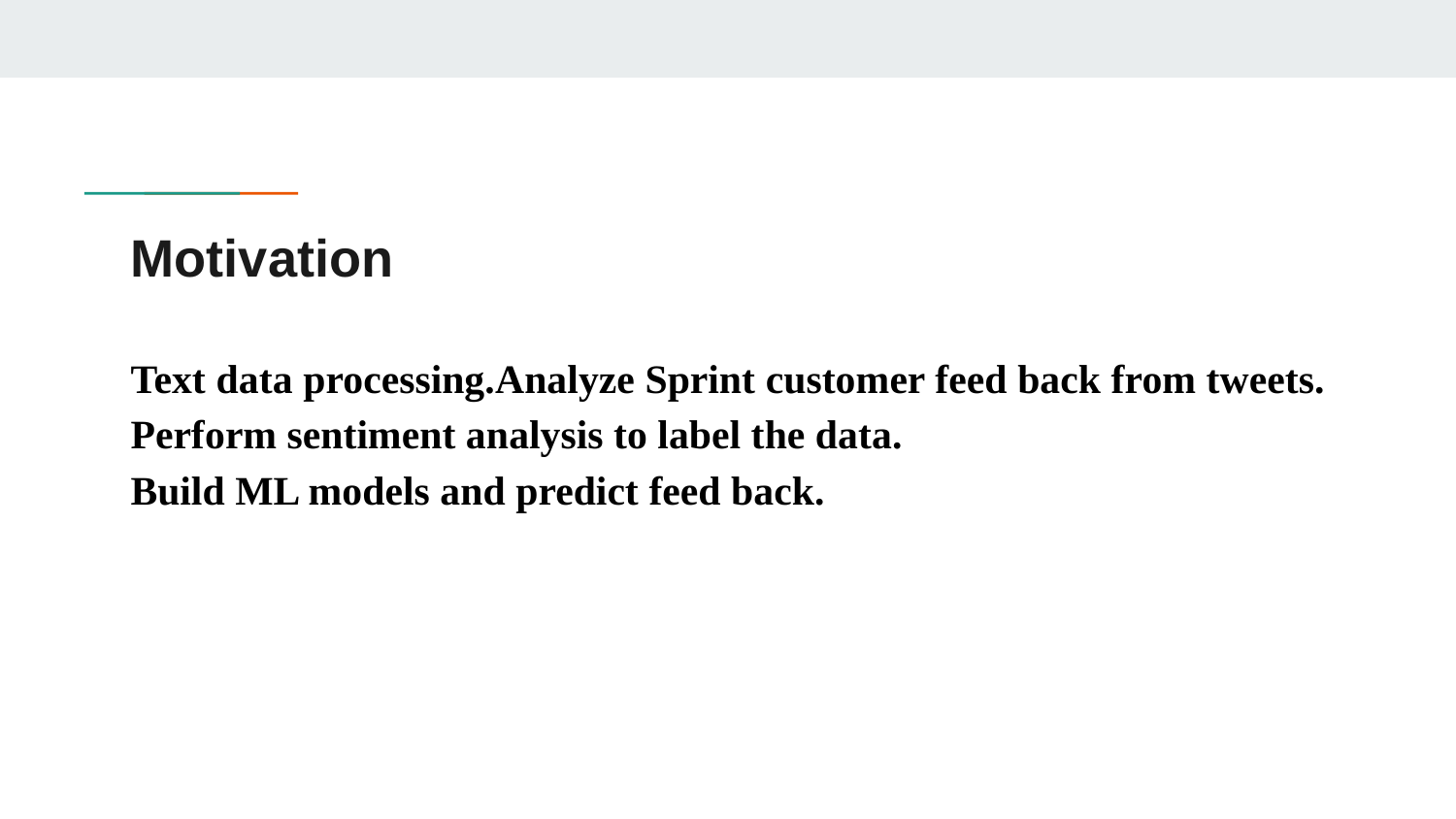

# Motivation
Text data processing.Analyze Sprint customer feed back from tweets. Perform sentiment analysis to label the data.
Build ML models and predict feed back.